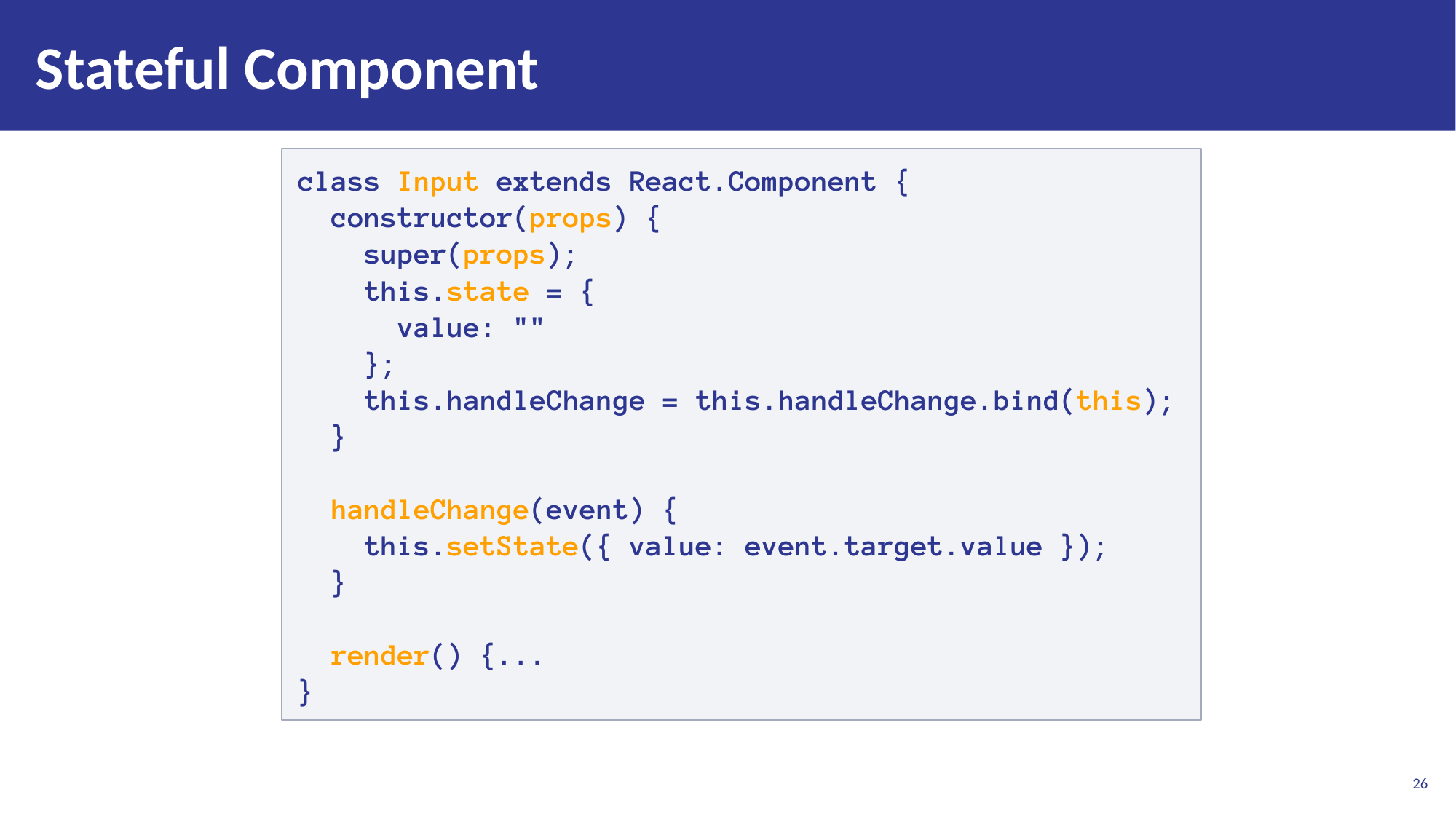

# Stateful Component
class Input extends React.Component {
  constructor(props) {
    super(props);
    this.state = {
      value: ""
    };
    this.handleChange = this.handleChange.bind(this);
  }
  handleChange(event) {
    this.setState({ value: event.target.value });
  }

  render() {...
}
26